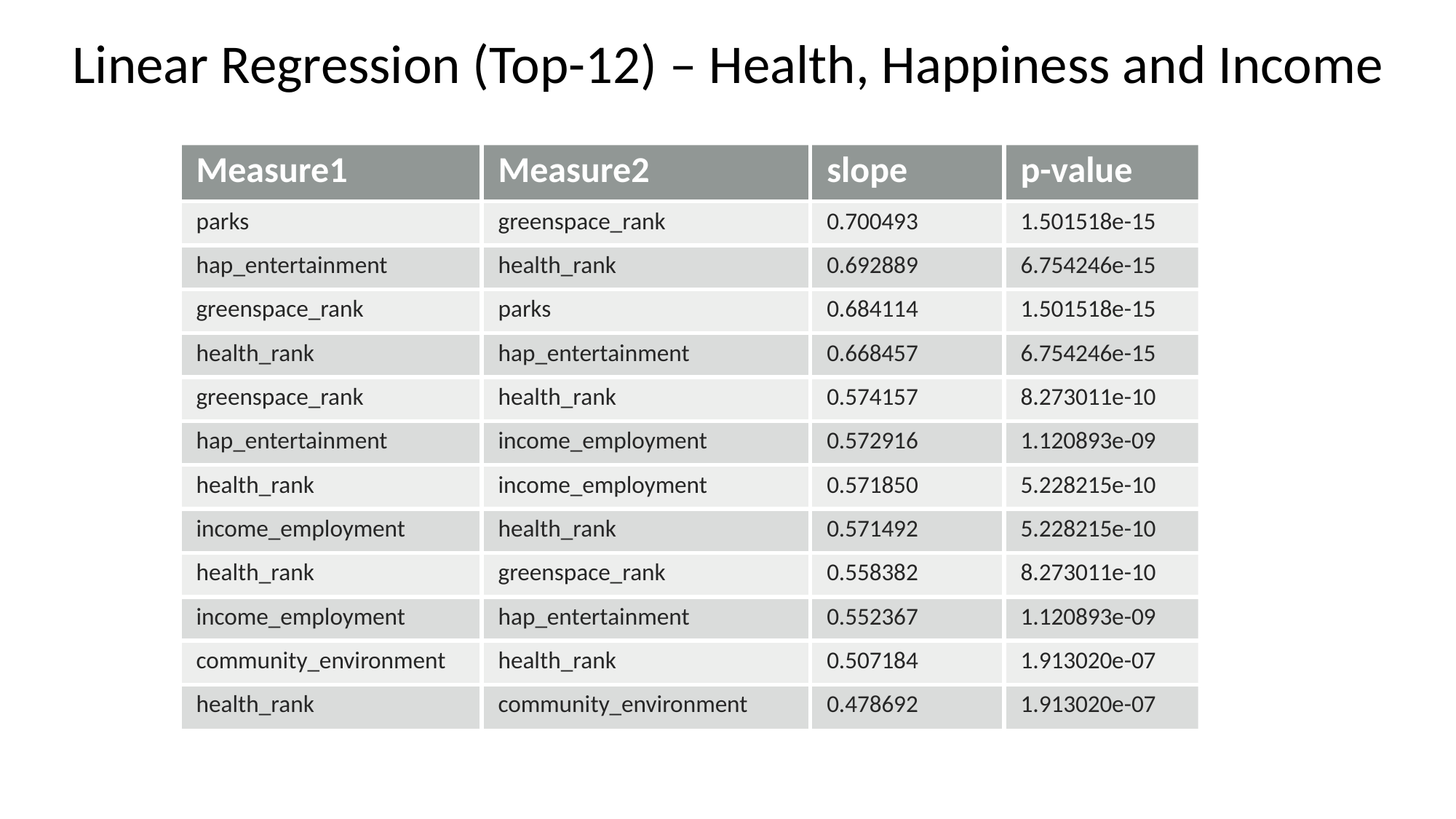

# Linear Regression (Top-12) – Health, Happiness and Income
| Measure1 | Measure2 | slope | p-value |
| --- | --- | --- | --- |
| parks | greenspace\_rank | 0.700493 | 1.501518e-15 |
| hap\_entertainment | health\_rank | 0.692889 | 6.754246e-15 |
| greenspace\_rank | parks | 0.684114 | 1.501518e-15 |
| health\_rank | hap\_entertainment | 0.668457 | 6.754246e-15 |
| greenspace\_rank | health\_rank | 0.574157 | 8.273011e-10 |
| hap\_entertainment | income\_employment | 0.572916 | 1.120893e-09 |
| health\_rank | income\_employment | 0.571850 | 5.228215e-10 |
| income\_employment | health\_rank | 0.571492 | 5.228215e-10 |
| health\_rank | greenspace\_rank | 0.558382 | 8.273011e-10 |
| income\_employment | hap\_entertainment | 0.552367 | 1.120893e-09 |
| community\_environment | health\_rank | 0.507184 | 1.913020e-07 |
| health\_rank | community\_environment | 0.478692 | 1.913020e-07 |